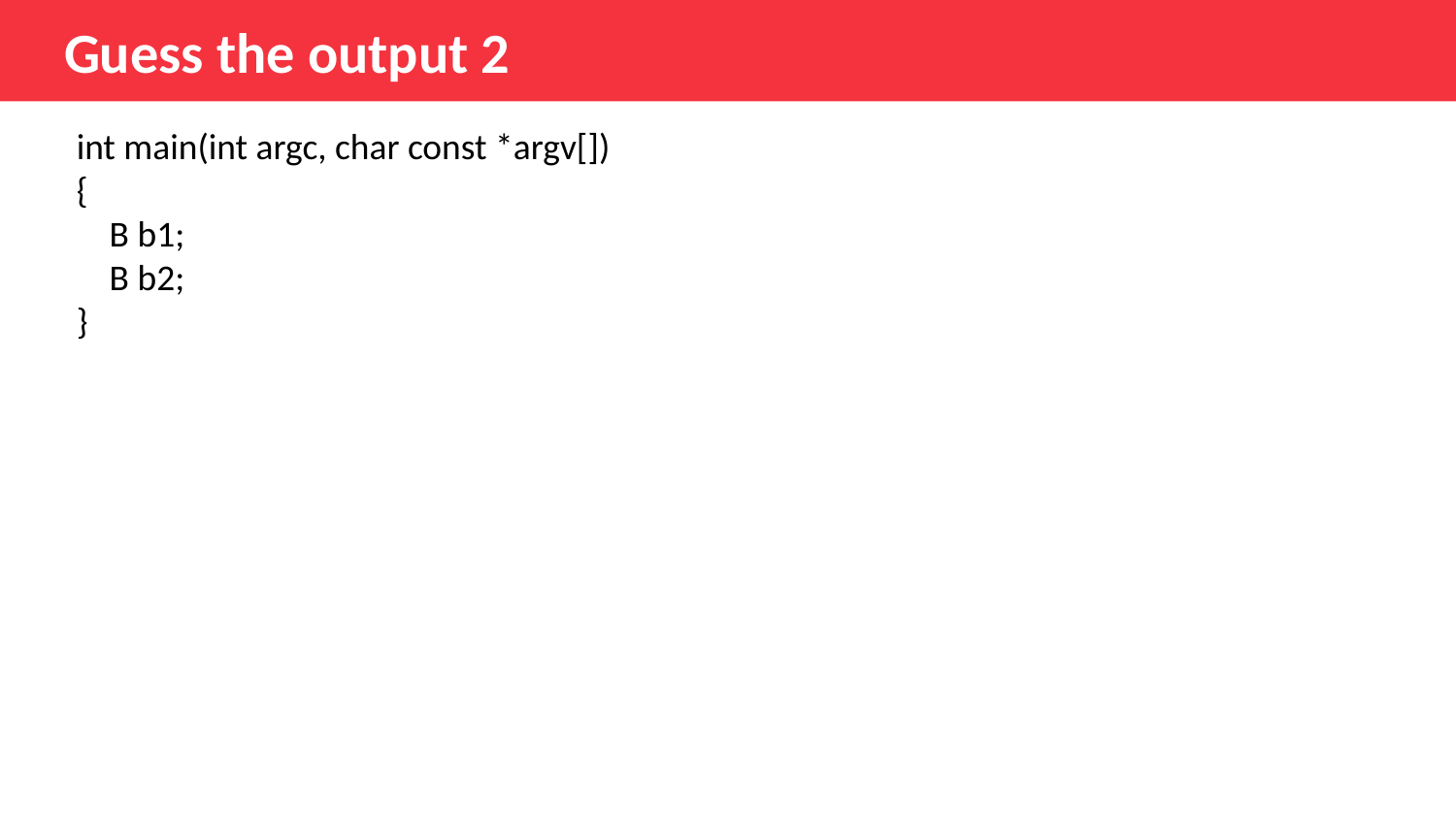

Guess the output 2
int main(int argc, char const *argv[])
{
    B b1;
    B b2;
}